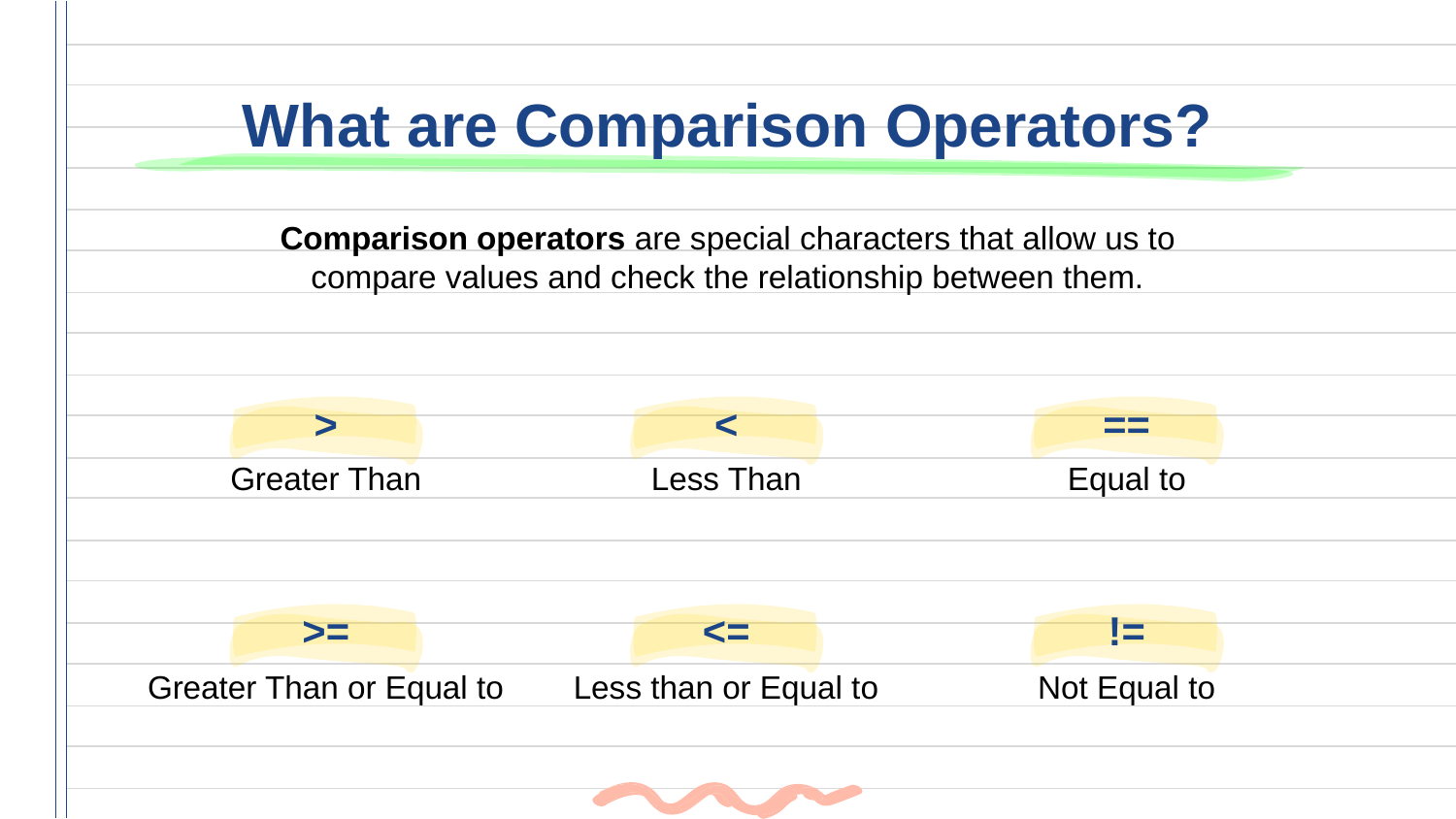

# What are Comparison Operators?

Comparison operators are special characters that allow us to compare values and check the relationship between them.
>
<
==

Greater Than
Less Than
Equal to
>=
<=
!=

Greater Than or Equal to
Less than or Equal to
Not Equal to